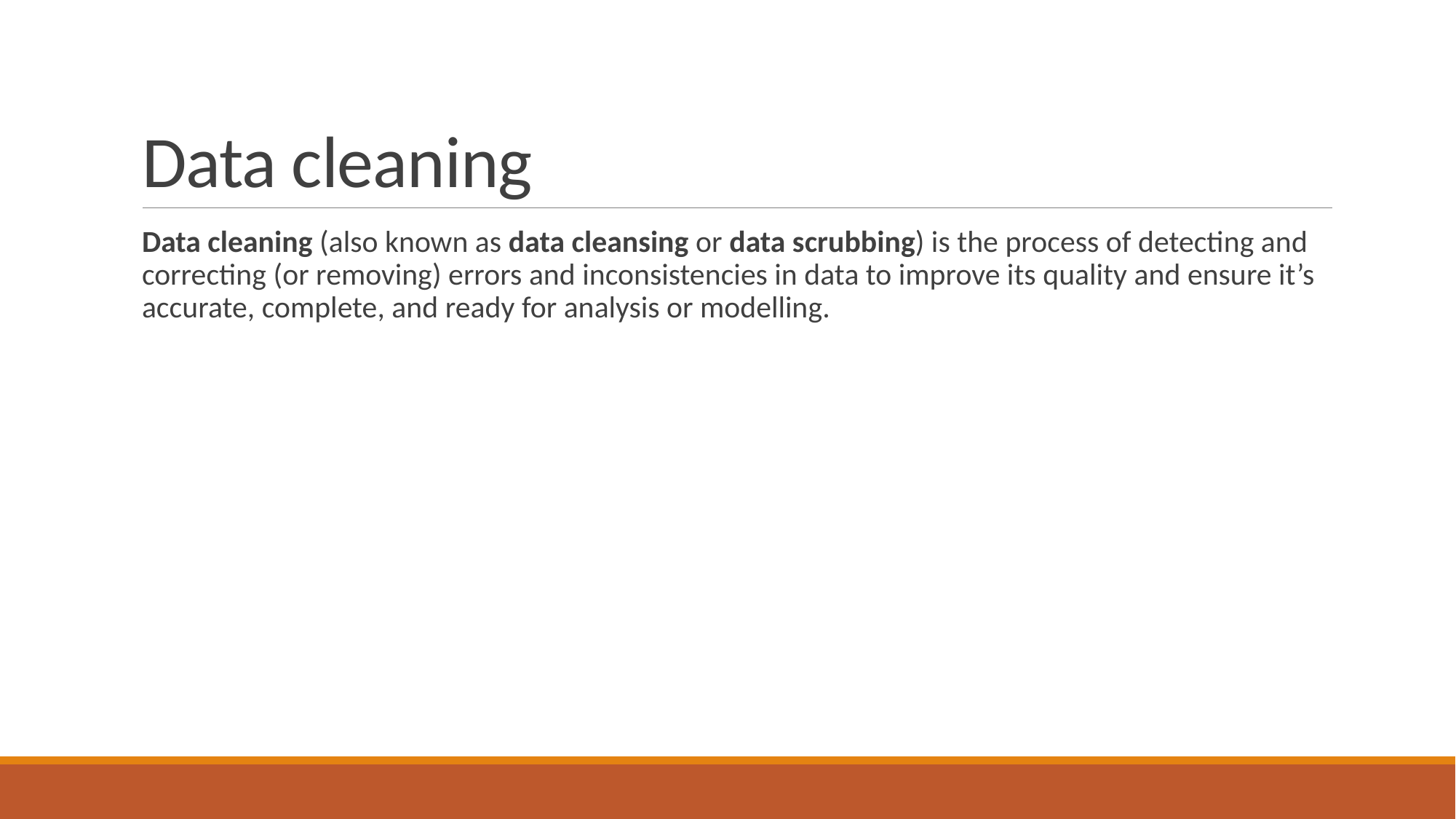

# Data cleaning
Data cleaning (also known as data cleansing or data scrubbing) is the process of detecting and correcting (or removing) errors and inconsistencies in data to improve its quality and ensure it’s accurate, complete, and ready for analysis or modelling.